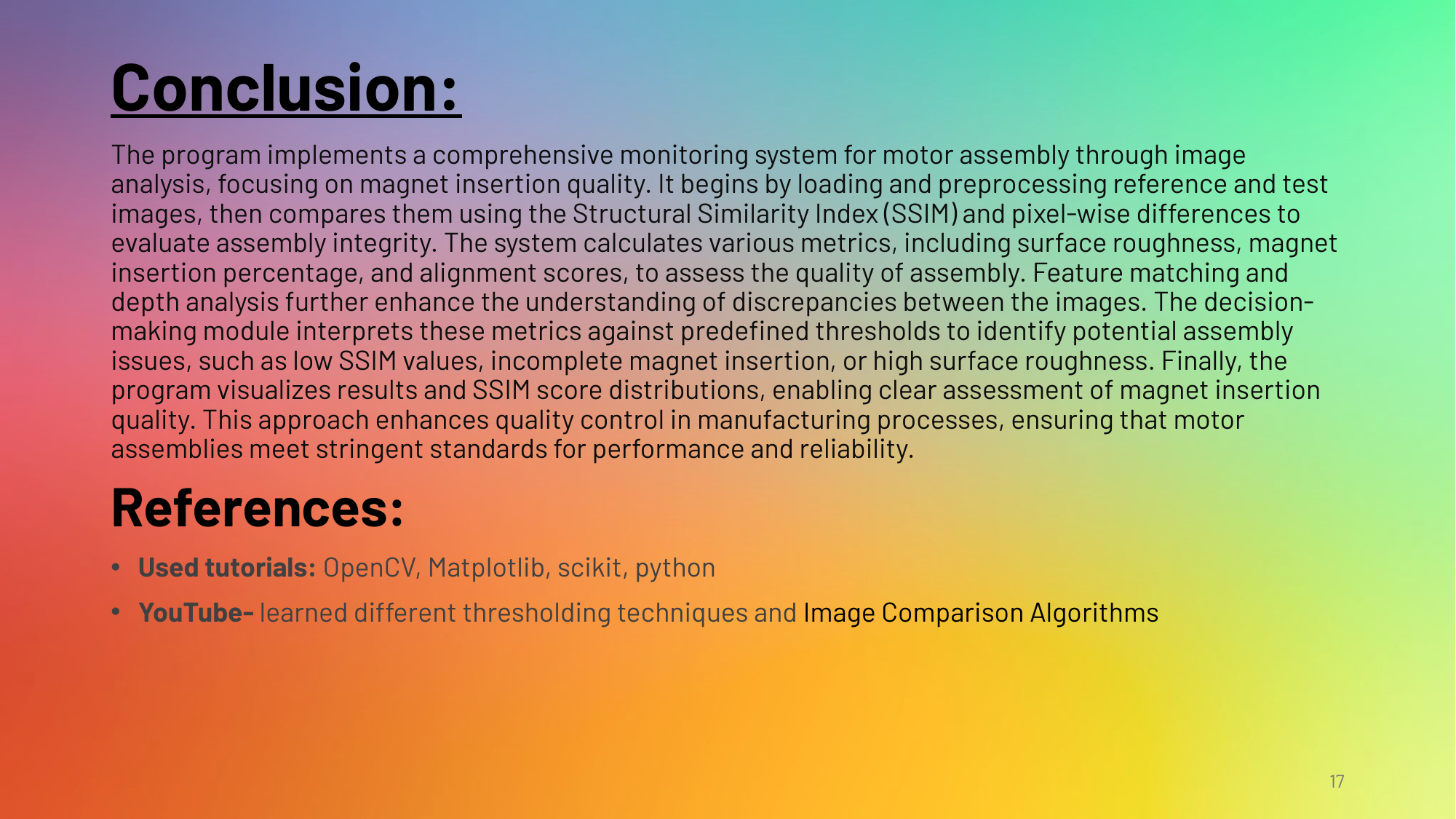

# Conclusion:
The program implements a comprehensive monitoring system for motor assembly through image analysis, focusing on magnet insertion quality. It begins by loading and preprocessing reference and test images, then compares them using the Structural Similarity Index (SSIM) and pixel-wise differences to evaluate assembly integrity. The system calculates various metrics, including surface roughness, magnet insertion percentage, and alignment scores, to assess the quality of assembly. Feature matching and depth analysis further enhance the understanding of discrepancies between the images. The decision-making module interprets these metrics against predefined thresholds to identify potential assembly issues, such as low SSIM values, incomplete magnet insertion, or high surface roughness. Finally, the program visualizes results and SSIM score distributions, enabling clear assessment of magnet insertion quality. This approach enhances quality control in manufacturing processes, ensuring that motor assemblies meet stringent standards for performance and reliability.
References:
Used tutorials: OpenCV, Matplotlib, scikit, python
YouTube- learned different thresholding techniques and Image Comparison Algorithms
17